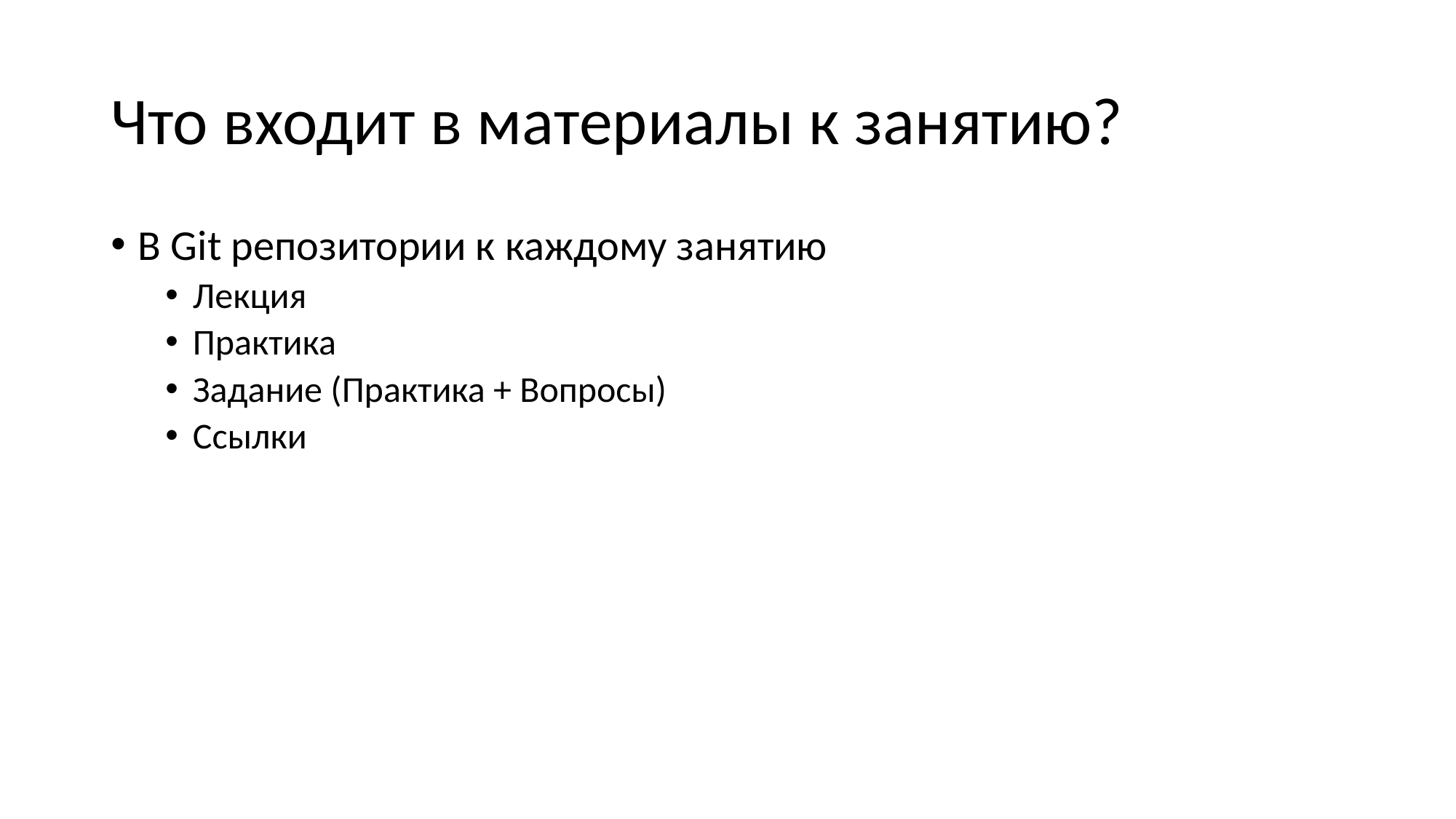

# Что входит в материалы к занятию?
В Git репозитории к каждому занятию
Лекция
Практика
Задание (Практика + Вопросы)
Ссылки